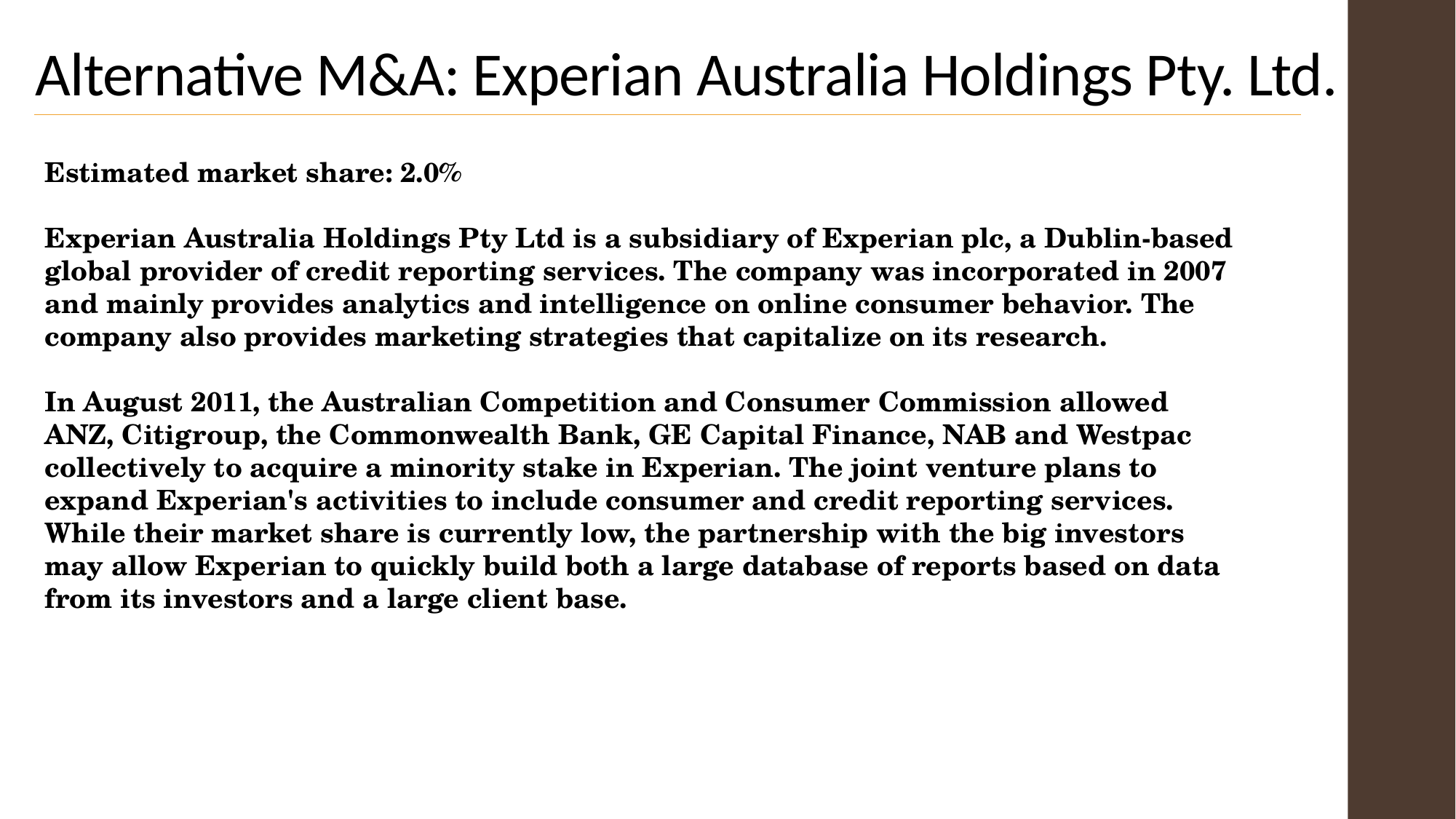

# Alternative M&A: Experian Australia Holdings Pty. Ltd.
Estimated market share: 2.0%

Experian Australia Holdings Pty Ltd is a subsidiary of Experian plc, a Dublin-based global provider of credit reporting services. The company was incorporated in 2007 and mainly provides analytics and intelligence on online consumer behavior. The company also provides marketing strategies that capitalize on its research.

In August 2011, the Australian Competition and Consumer Commission allowed ANZ, Citigroup, the Commonwealth Bank, GE Capital Finance, NAB and Westpac collectively to acquire a minority stake in Experian. The joint venture plans to expand Experian's activities to include consumer and credit reporting services. While their market share is currently low, the partnership with the big investors may allow Experian to quickly build both a large database of reports based on data from its investors and a large client base.